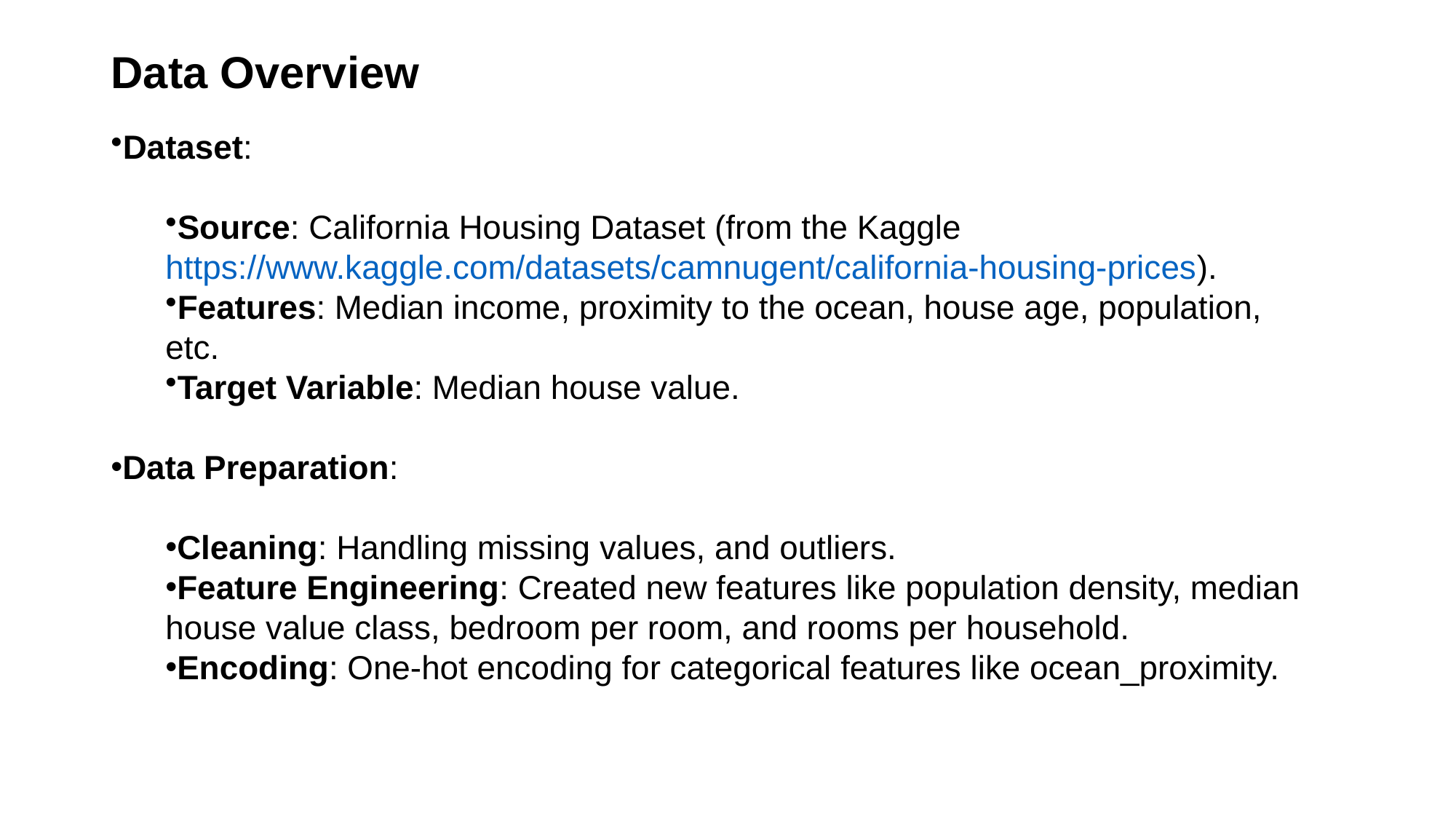

# Data Overview
Dataset:

Source: California Housing Dataset (from the Kaggle https://www.kaggle.com/datasets/camnugent/california-housing-prices).
Features: Median income, proximity to the ocean, house age, population, etc.
Target Variable: Median house value.

Data Preparation:

Cleaning: Handling missing values, and outliers.
Feature Engineering: Created new features like population density, median house value class, bedroom per room, and rooms per household.
Encoding: One-hot encoding for categorical features like ocean_proximity.